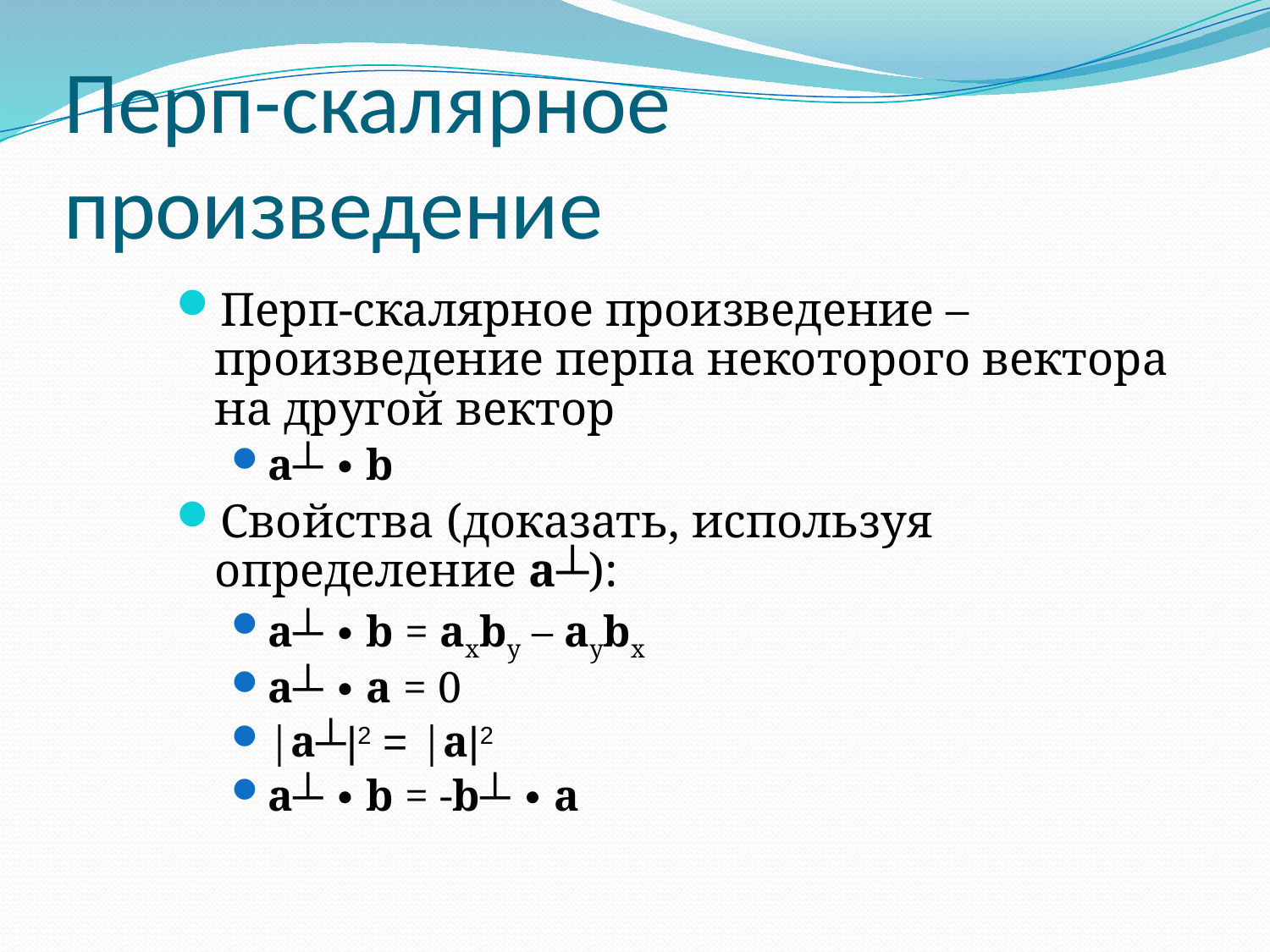

# Перп-скалярное произведение
Перп-скалярное произведение – произведение перпа некоторого вектора на другой вектор
a┴ ∙ b
Свойства (доказать, используя определение a┴):
a┴ ∙ b = axby – aybx
a┴ ∙ a = 0
|a┴|2 = |a|2
a┴ ∙ b = -b┴ ∙ a